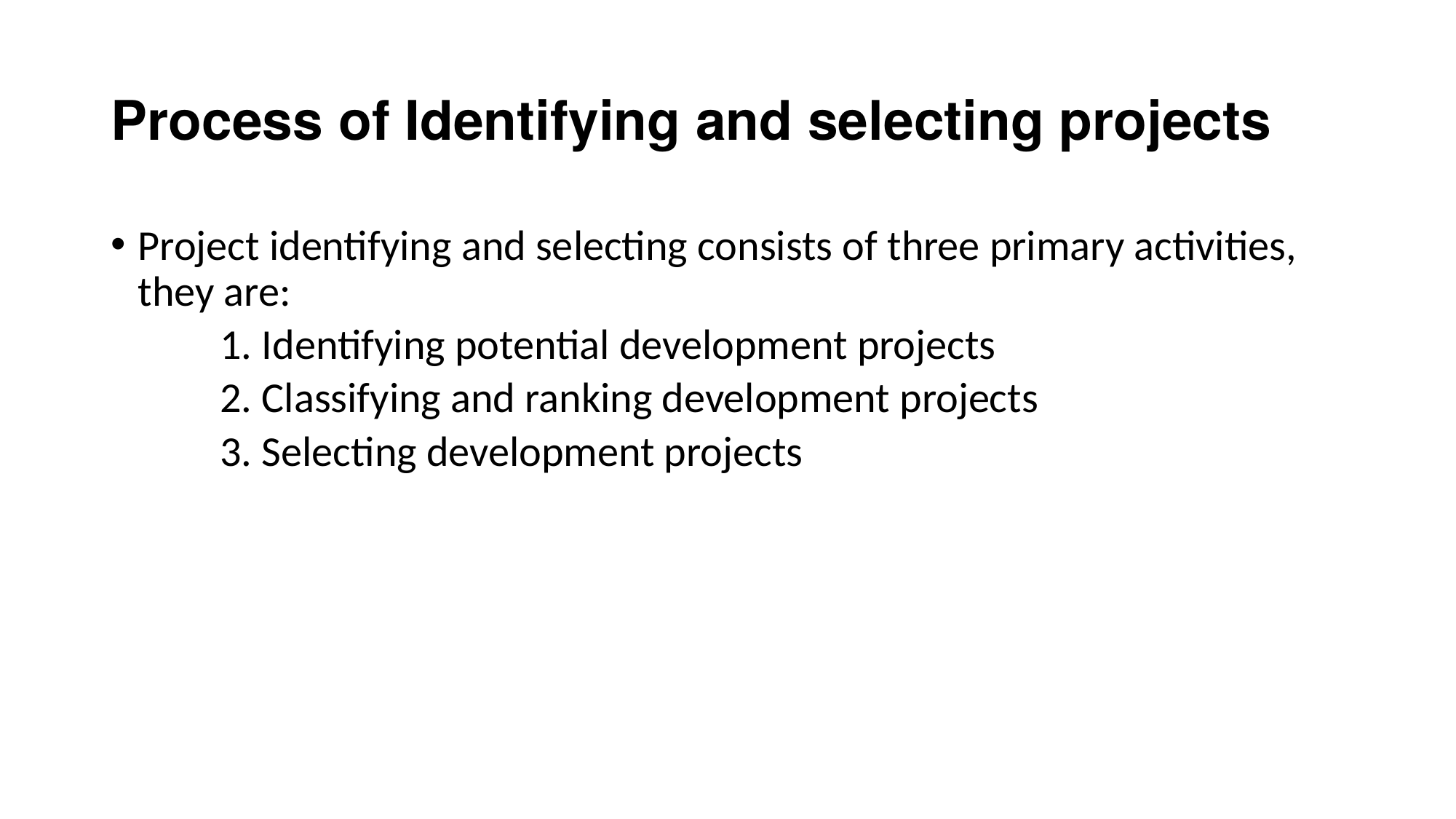

# Process of Identifying and selecting projects
Project identifying and selecting consists of three primary activities, they are:
1. Identifying potential development projects
2. Classifying and ranking development projects
3. Selecting development projects